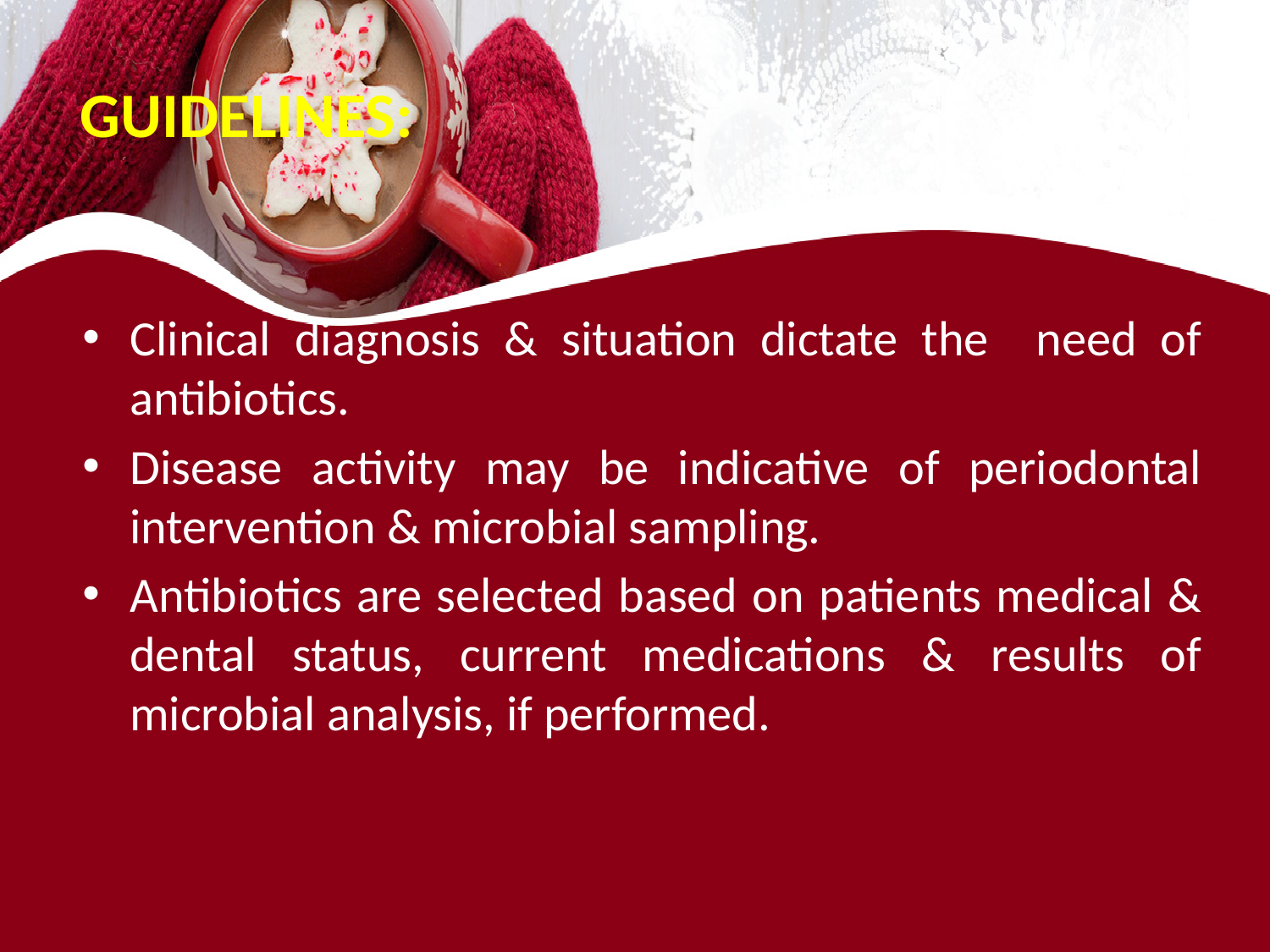

# GUIDELINES:
Clinical diagnosis & situation dictate the  need of antibiotics.
Disease activity may be indicative of periodontal intervention & microbial sampling.
Antibiotics are selected based on patients medical & dental status, current medications & results of microbial analysis, if performed.